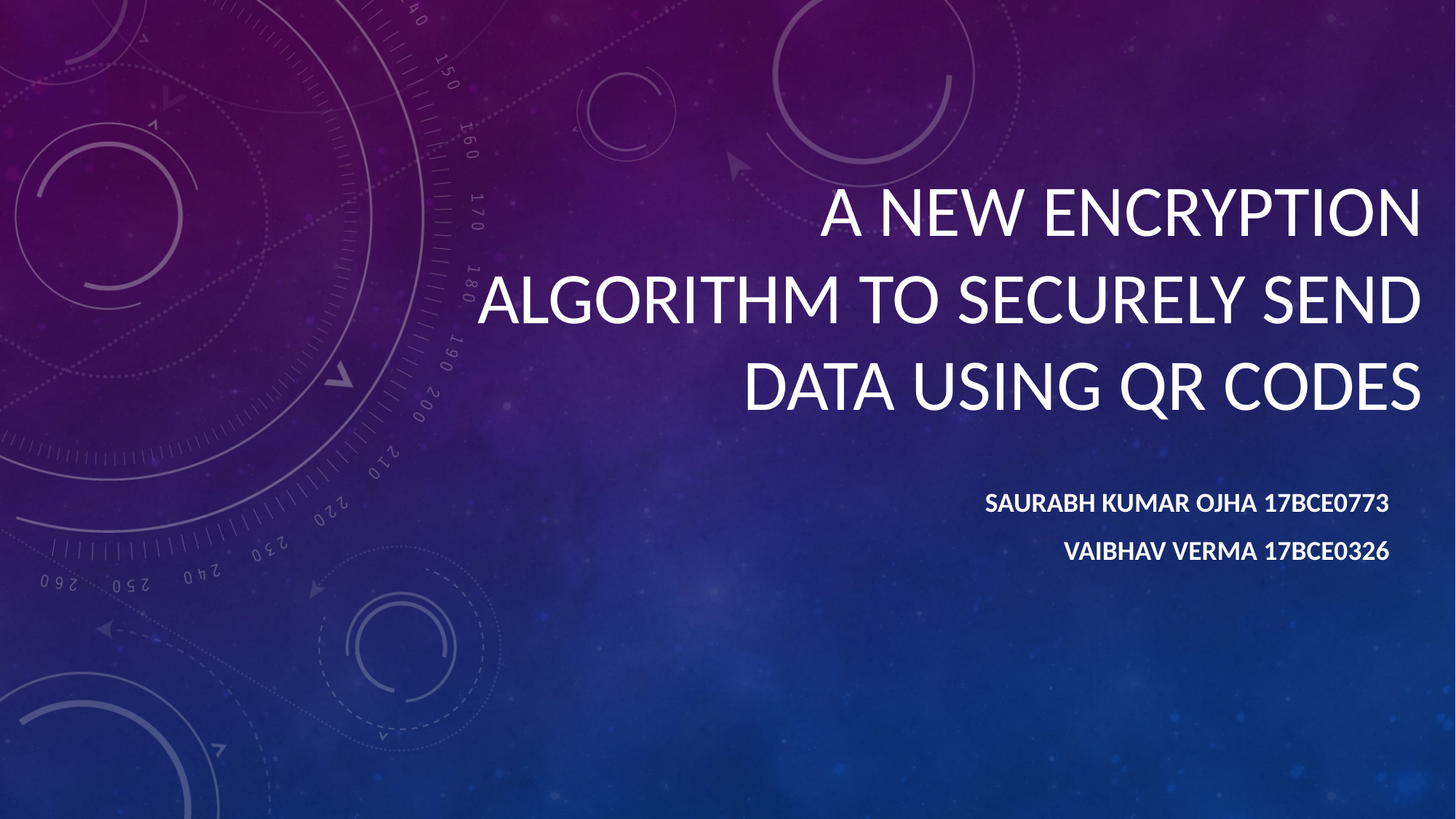

# A NEW ENCRYPTION ALGORITHM TO SECURELY SEND DATA USING QR CODES
SAURABH KUMAR OJHA 17BCE0773
VAIBHAV VERMA 17BCE0326